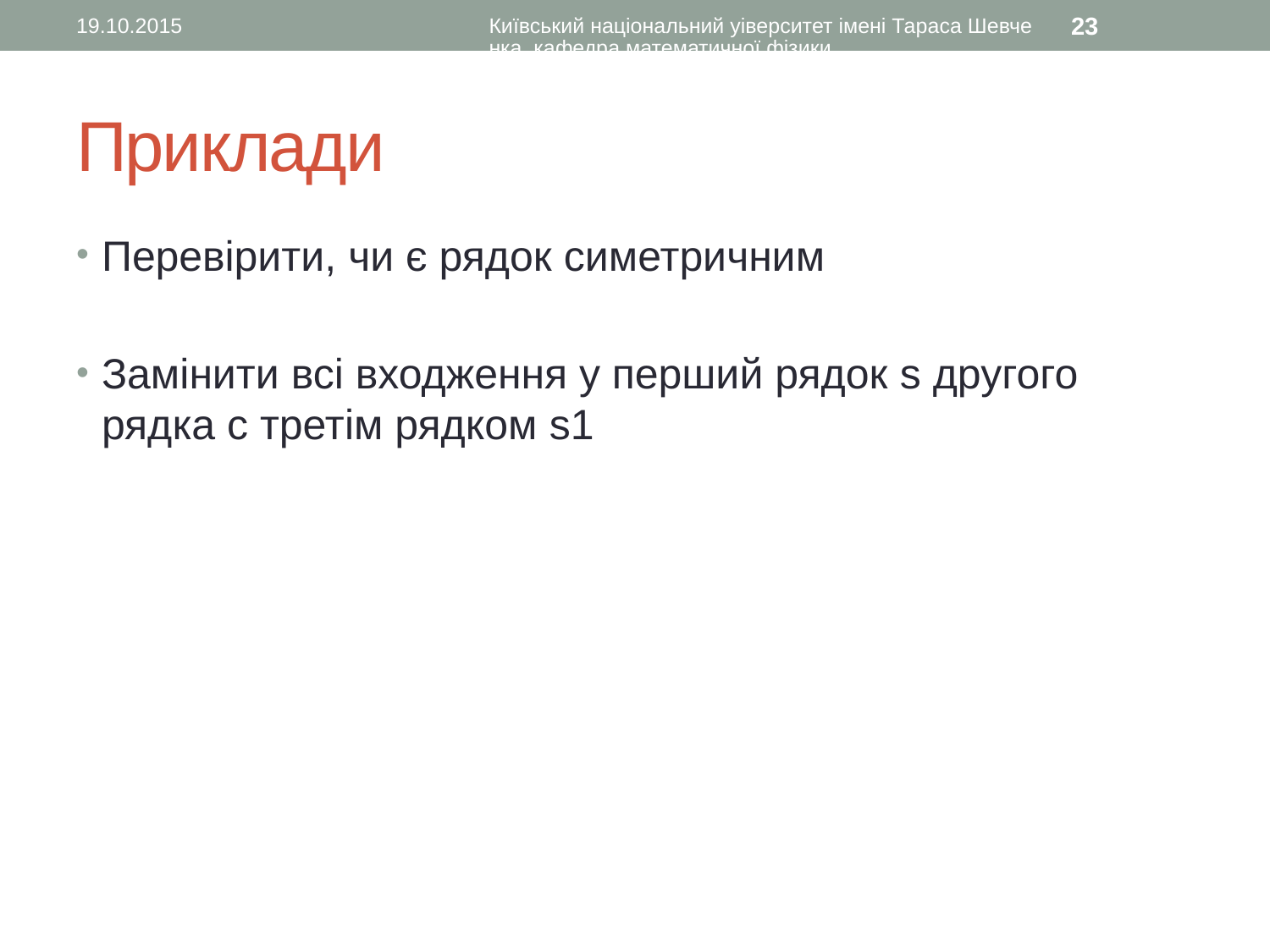

19.10.2015
Київський національний уіверситет імені Тараса Шевченка, кафедра математичної фізики
23
# Приклади
Перевірити, чи є рядок симетричним

Замінити всі входження у перший рядок s другого рядка c третім рядком s1